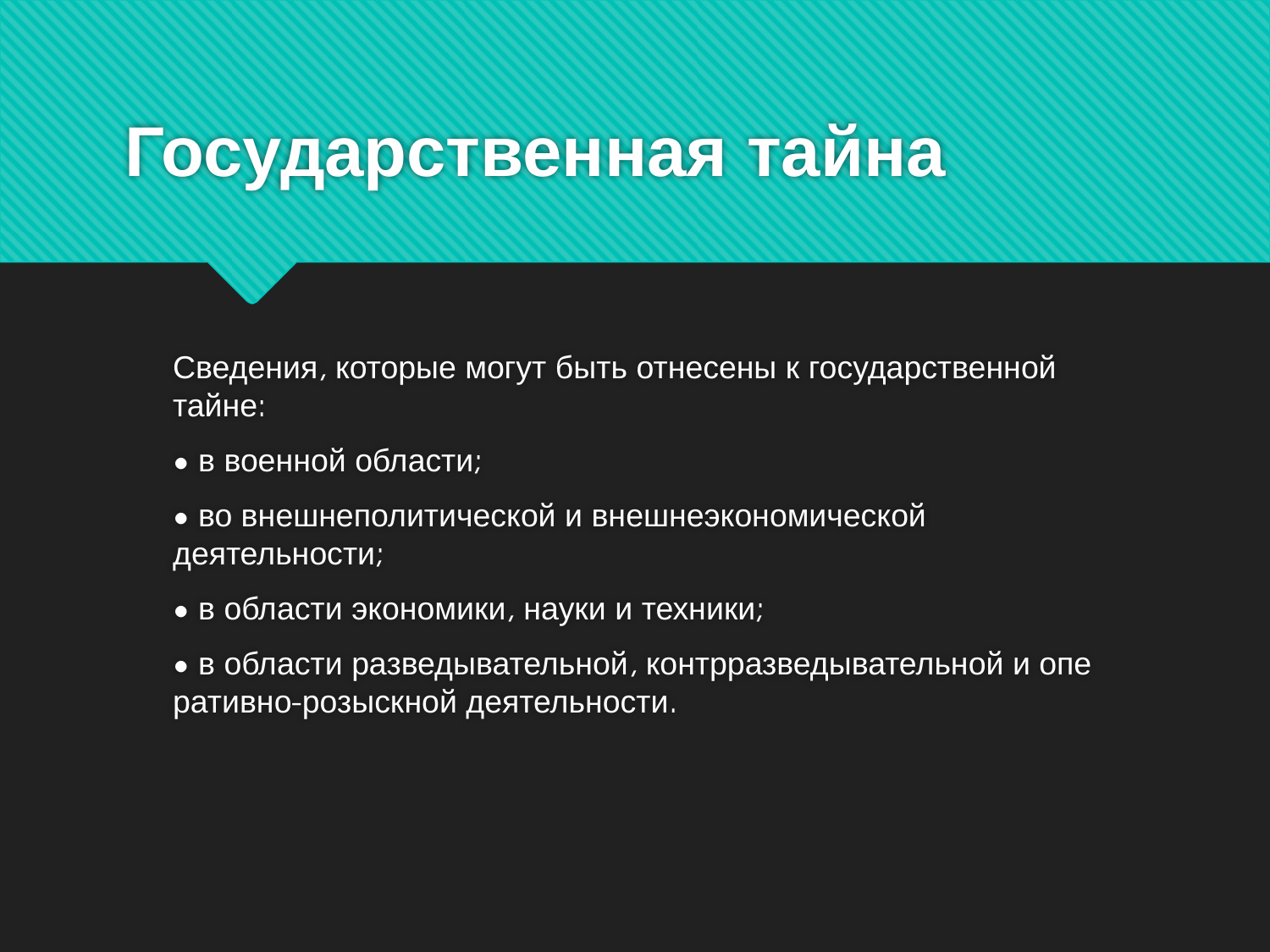

# Государственная тайна
	Сведения, которые могут быть отнесены к государственной тайне:
	• в военной области;
	• во внешнеполитической и внешнеэкономической деятельности;
	• в области экономики, науки и техники;
	• в области разведывательной, контрразведывательной и опе­ративно-розыскной деятельности.